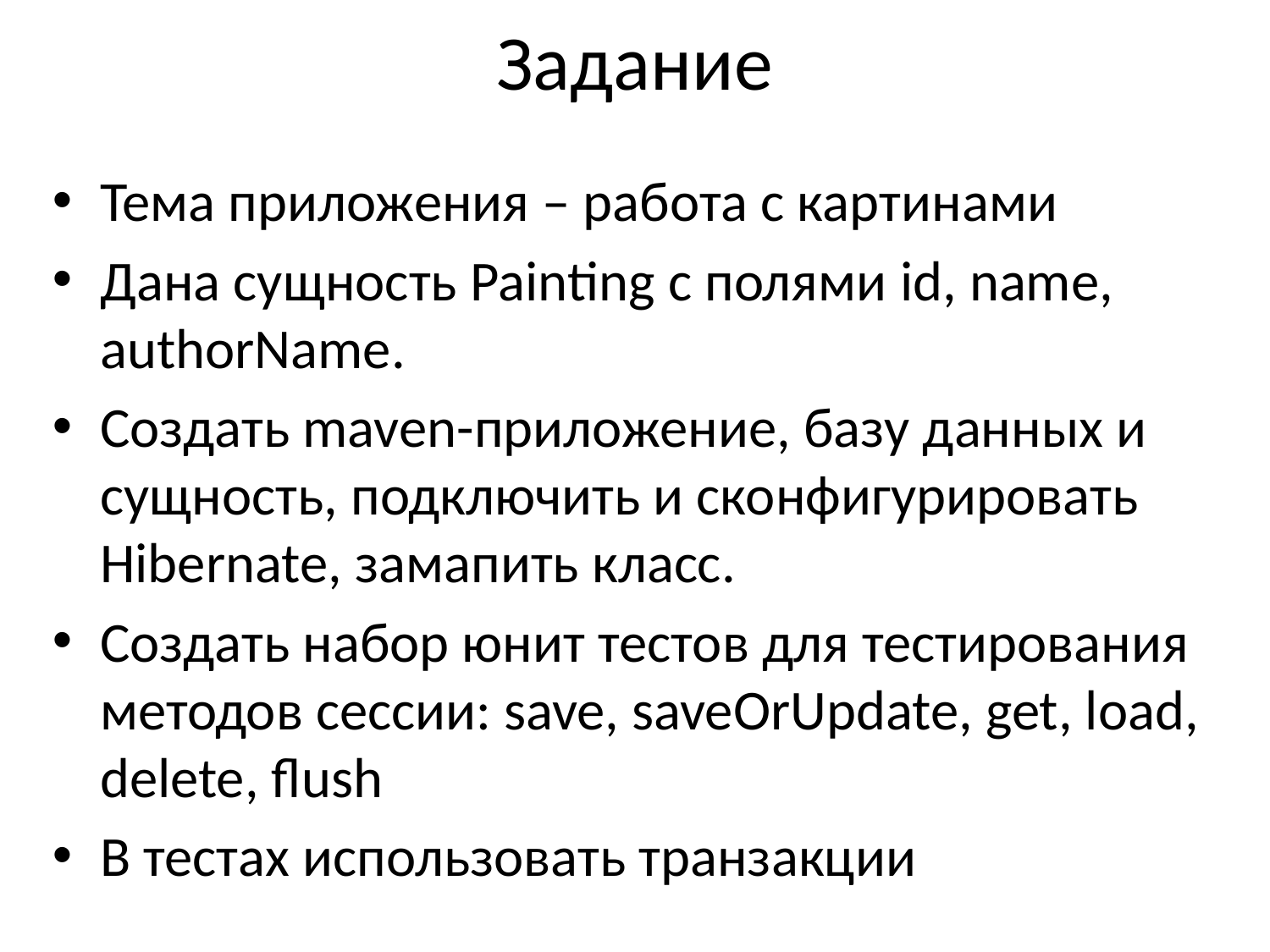

# Задание
Тема приложения – работа с картинами
Дана сущность Painting с полями id, name, authorName.
Создать maven-приложение, базу данных и сущность, подключить и сконфигурировать Hibernate, замапить класс.
Создать набор юнит тестов для тестирования методов сессии: save, saveOrUpdate, get, load, delete, flush
В тестах использовать транзакции